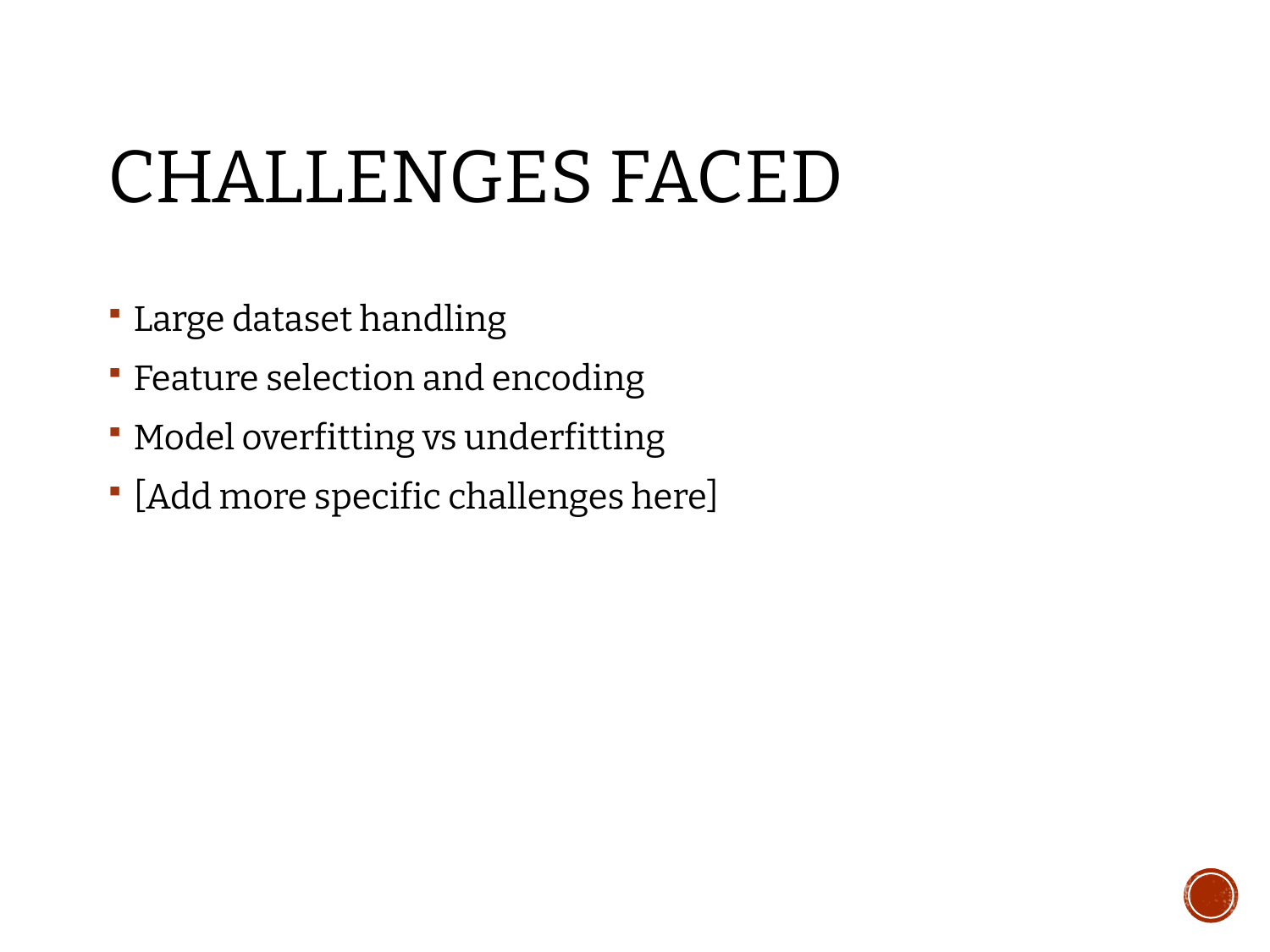

# Challenges Faced
Large dataset handling
Feature selection and encoding
Model overfitting vs underfitting
[Add more specific challenges here]